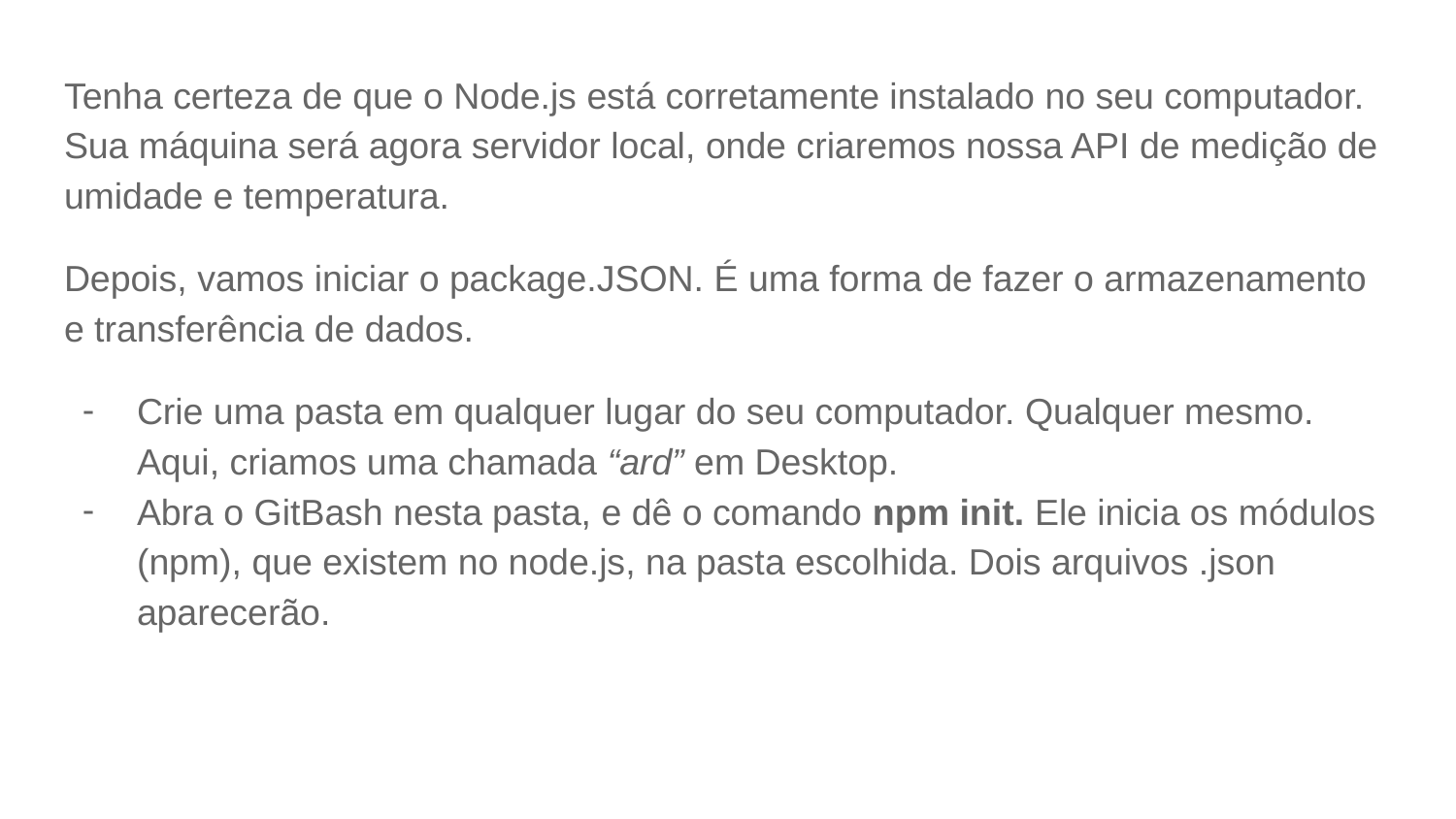

Tenha certeza de que o Node.js está corretamente instalado no seu computador. Sua máquina será agora servidor local, onde criaremos nossa API de medição de umidade e temperatura.
Depois, vamos iniciar o package.JSON. É uma forma de fazer o armazenamento e transferência de dados.
Crie uma pasta em qualquer lugar do seu computador. Qualquer mesmo. Aqui, criamos uma chamada “ard” em Desktop.
Abra o GitBash nesta pasta, e dê o comando npm init. Ele inicia os módulos (npm), que existem no node.js, na pasta escolhida. Dois arquivos .json aparecerão.